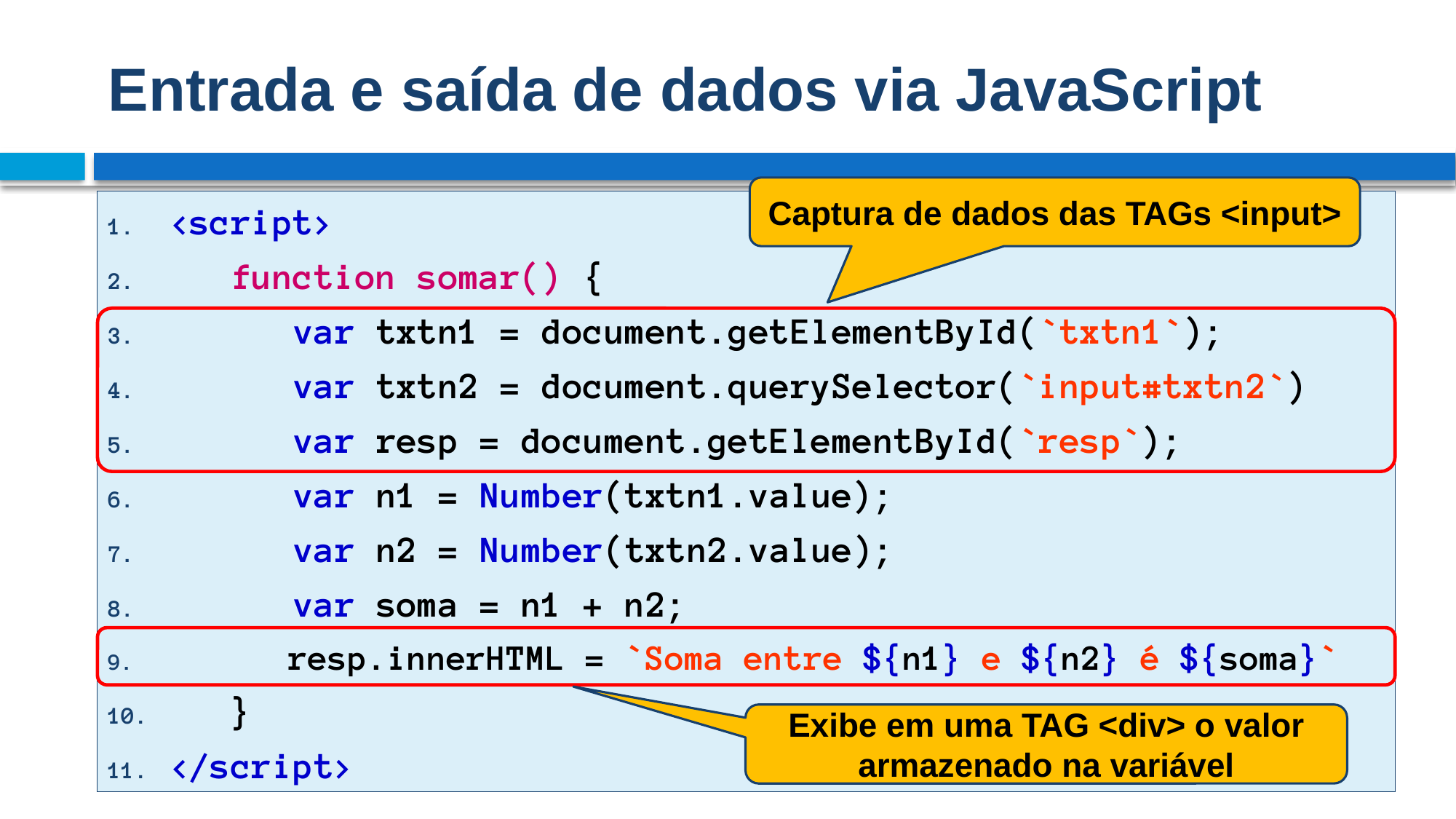

# Entrada e saída de dados via JavaScript
6
Captura de dados das TAGs <input>

<script>
   function somar() {
      var txtn1 = document.getElementById(`txtn1`);
      var txtn2 = document.querySelector(`input#txtn2`)
      var resp = document.getElementById(`resp`);
      var n1 = Number(txtn1.value);
      var n2 = Number(txtn2.value);
      var soma = n1 + n2;
      resp.innerHTML = `Soma entre ${n1} e ${n2} é ${soma}`
   }
</script>

Exibe em uma TAG <div> o valor armazenado na variável